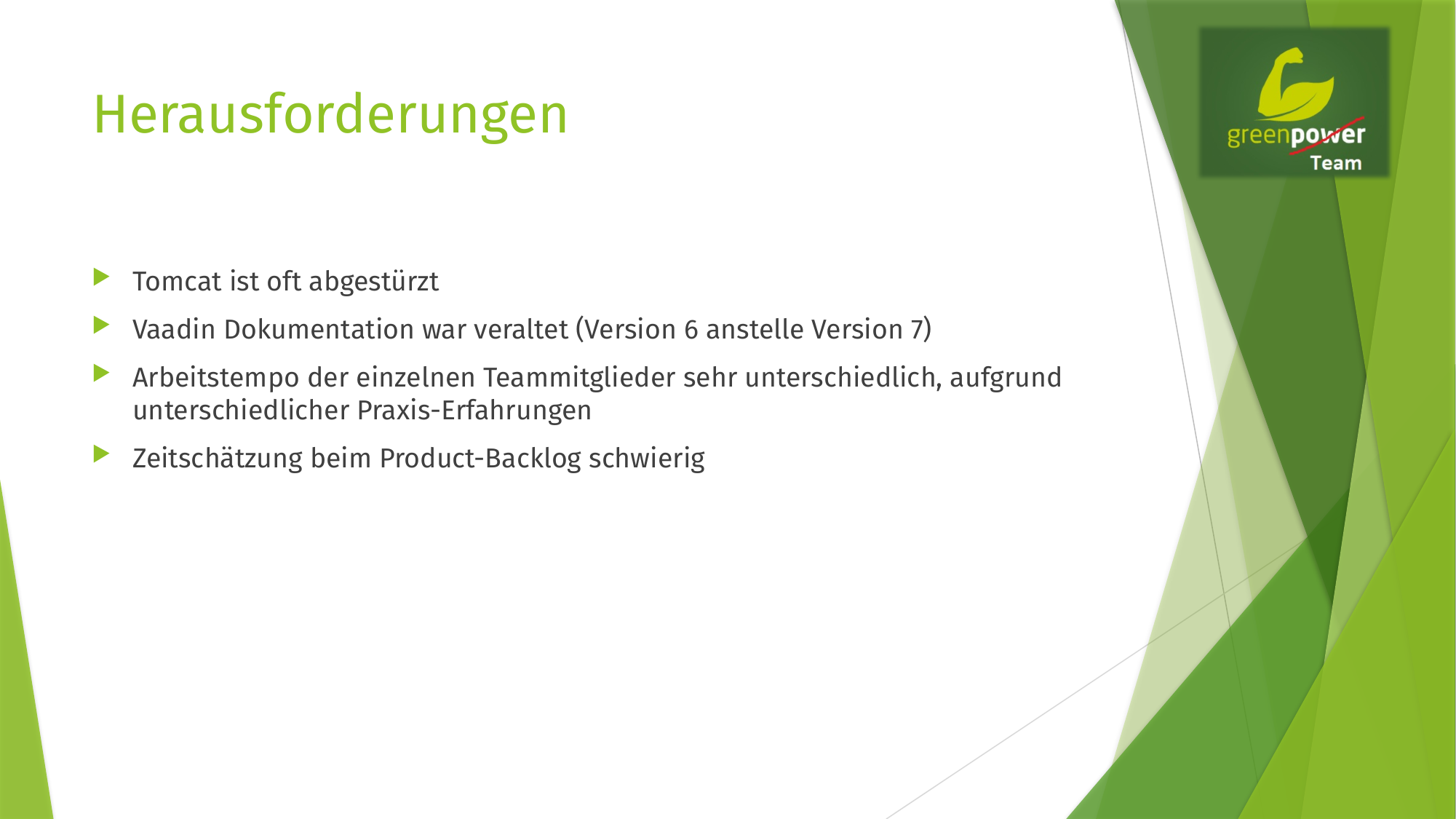

# Herausforderungen
Tomcat ist oft abgestürzt
Vaadin Dokumentation war veraltet (Version 6 anstelle Version 7)
Arbeitstempo der einzelnen Teammitglieder sehr unterschiedlich, aufgrund unterschiedlicher Praxis-Erfahrungen
Zeitschätzung beim Product-Backlog schwierig